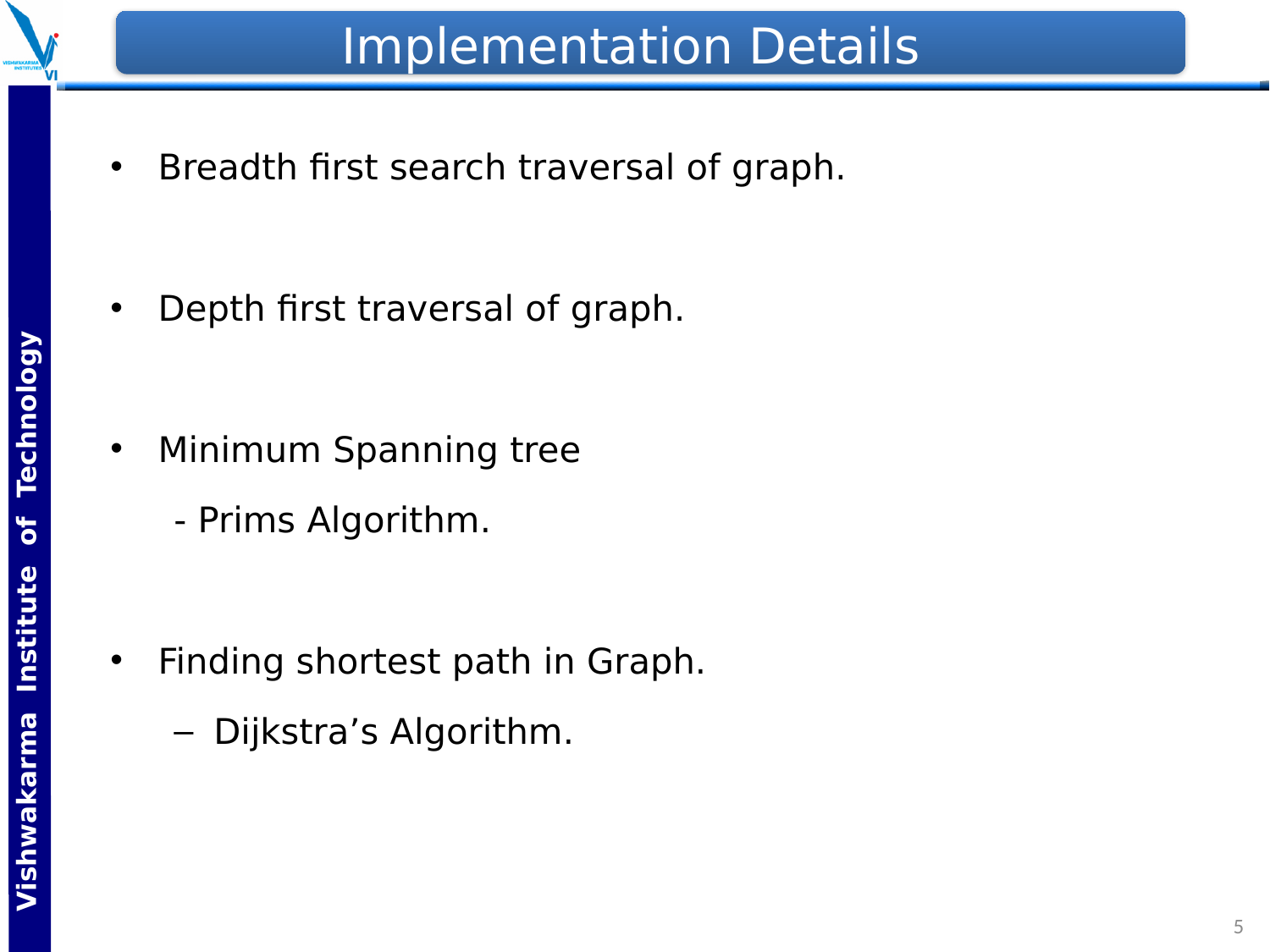

# Implementation Details
Breadth first search traversal of graph.

Depth first traversal of graph.

Minimum Spanning tree
- Prims Algorithm.

Finding shortest path in Graph.
Dijkstra’s Algorithm.

5